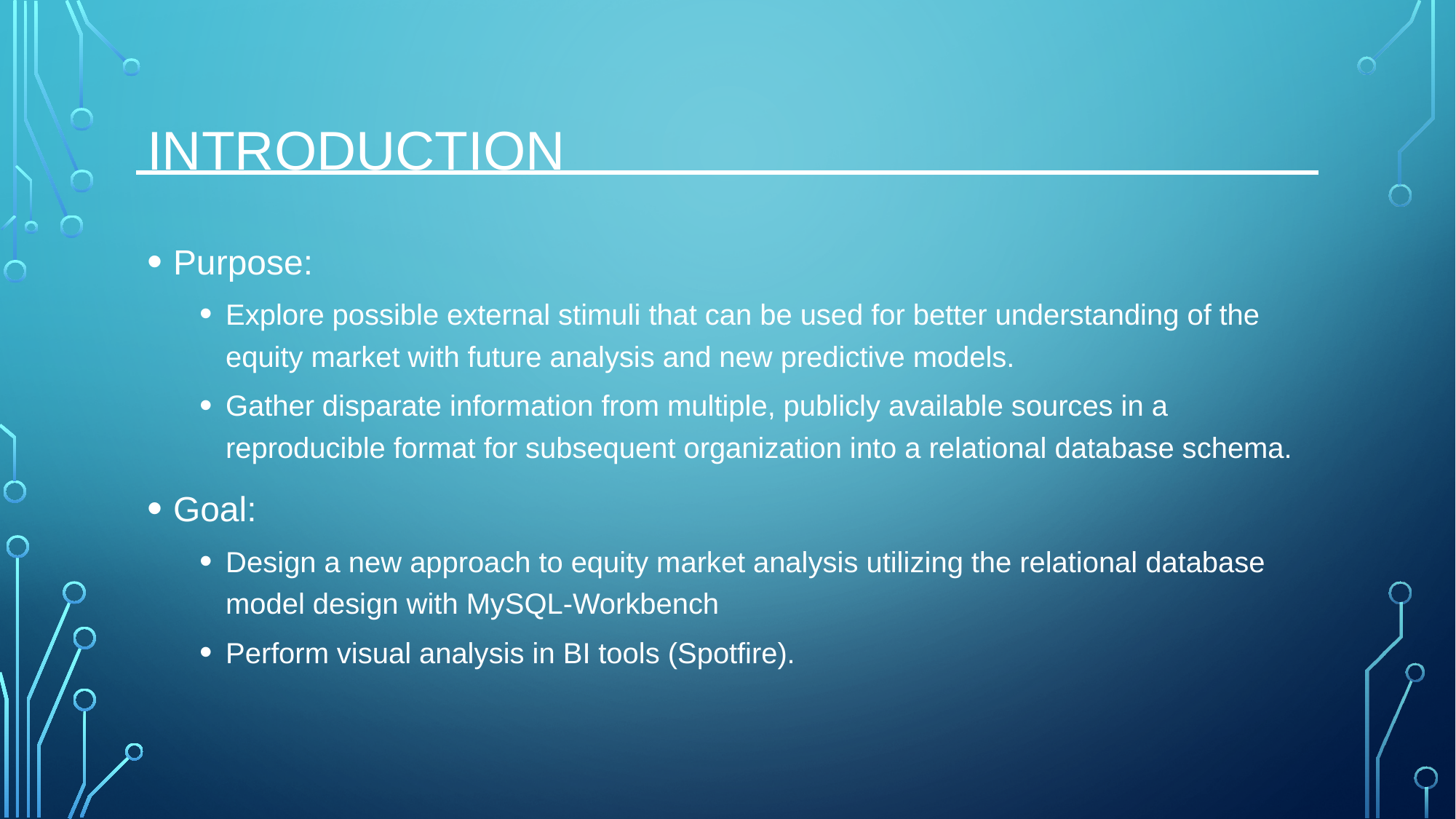

# Introduction
Purpose:
Explore possible external stimuli that can be used for better understanding of the equity market with future analysis and new predictive models.
Gather disparate information from multiple, publicly available sources in a reproducible format for subsequent organization into a relational database schema.
Goal:
Design a new approach to equity market analysis utilizing the relational database model design with MySQL-Workbench
Perform visual analysis in BI tools (Spotfire).